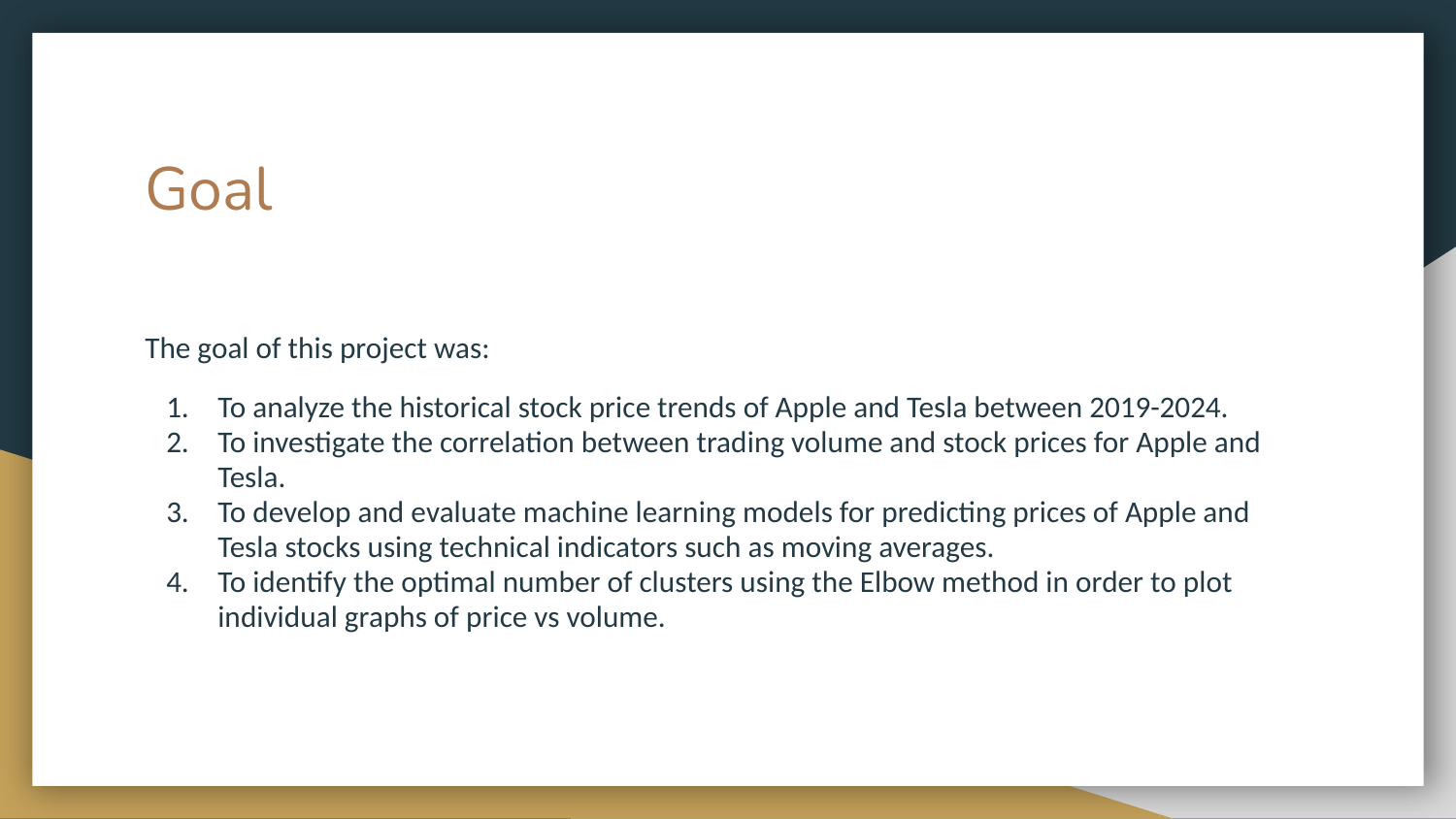

# Goal
The goal of this project was:
To analyze the historical stock price trends of Apple and Tesla between 2019-2024.
To investigate the correlation between trading volume and stock prices for Apple and Tesla.
To develop and evaluate machine learning models for predicting prices of Apple and Tesla stocks using technical indicators such as moving averages.
To identify the optimal number of clusters using the Elbow method in order to plot individual graphs of price vs volume.